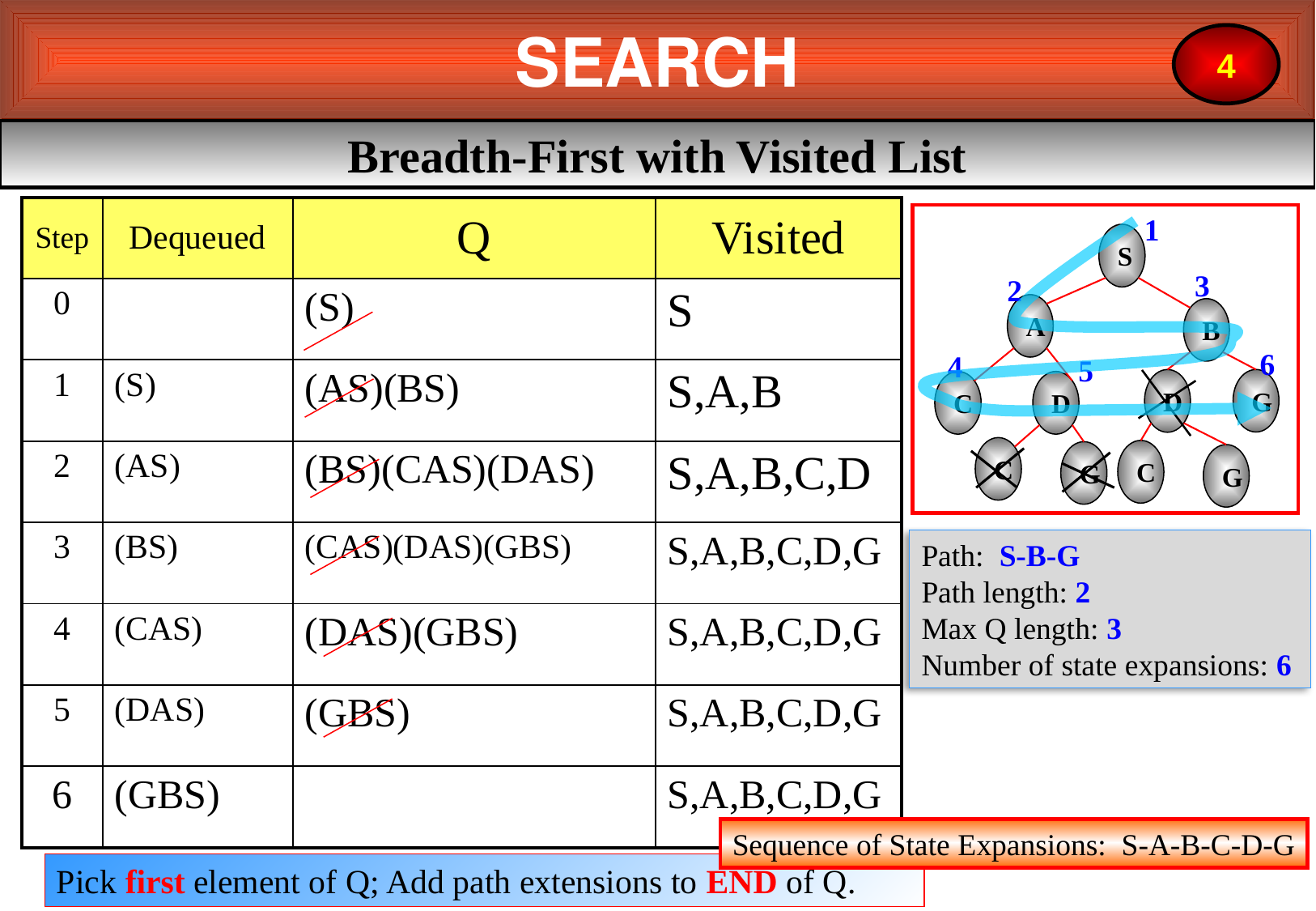

SEARCH
4
Breadth-First with Visited List
| Step | Dequeued | Q | Visited |
| --- | --- | --- | --- |
| 0 |  | (S) | S |
| 1 | (S) | (AS)(BS) | S,A,B |
| 2 | (AS) | (BS)(CAS)(DAS) | S,A,B,C,D |
| 3 | (BS) | (CAS)(DAS)(GBS) | S,A,B,C,D,G |
| 4 | (CAS) | (DAS)(GBS) | S,A,B,C,D,G |
| 5 | (DAS) | (GBS) | S,A,B,C,D,G |
| 6 | (GBS) |  | S,A,B,C,D,G |
1

S
3
2
A
B
6
4
5
D
G
C
D
C
C
G
G
Path:  S-B-G
Path length: 2
Max Q length: 3
Number of state expansions: 6
Sequence of State Expansions:  S-A-B-C-D-G
Pick first element of Q; Add path extensions to END of Q.